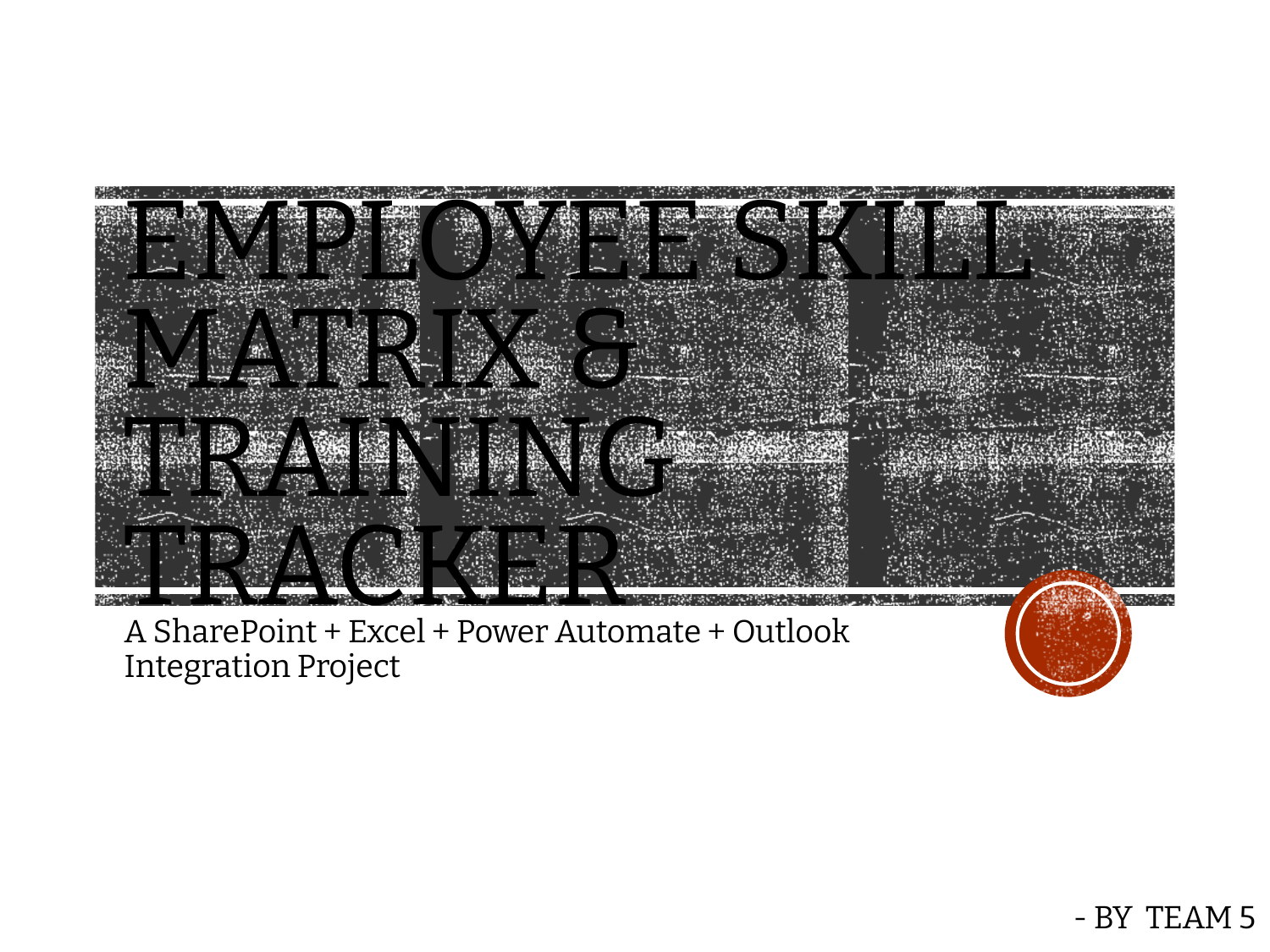

# Employee Skill Matrix & Training Tracker
A SharePoint + Excel + Power Automate + Outlook Integration Project
- BY  TEAM 5